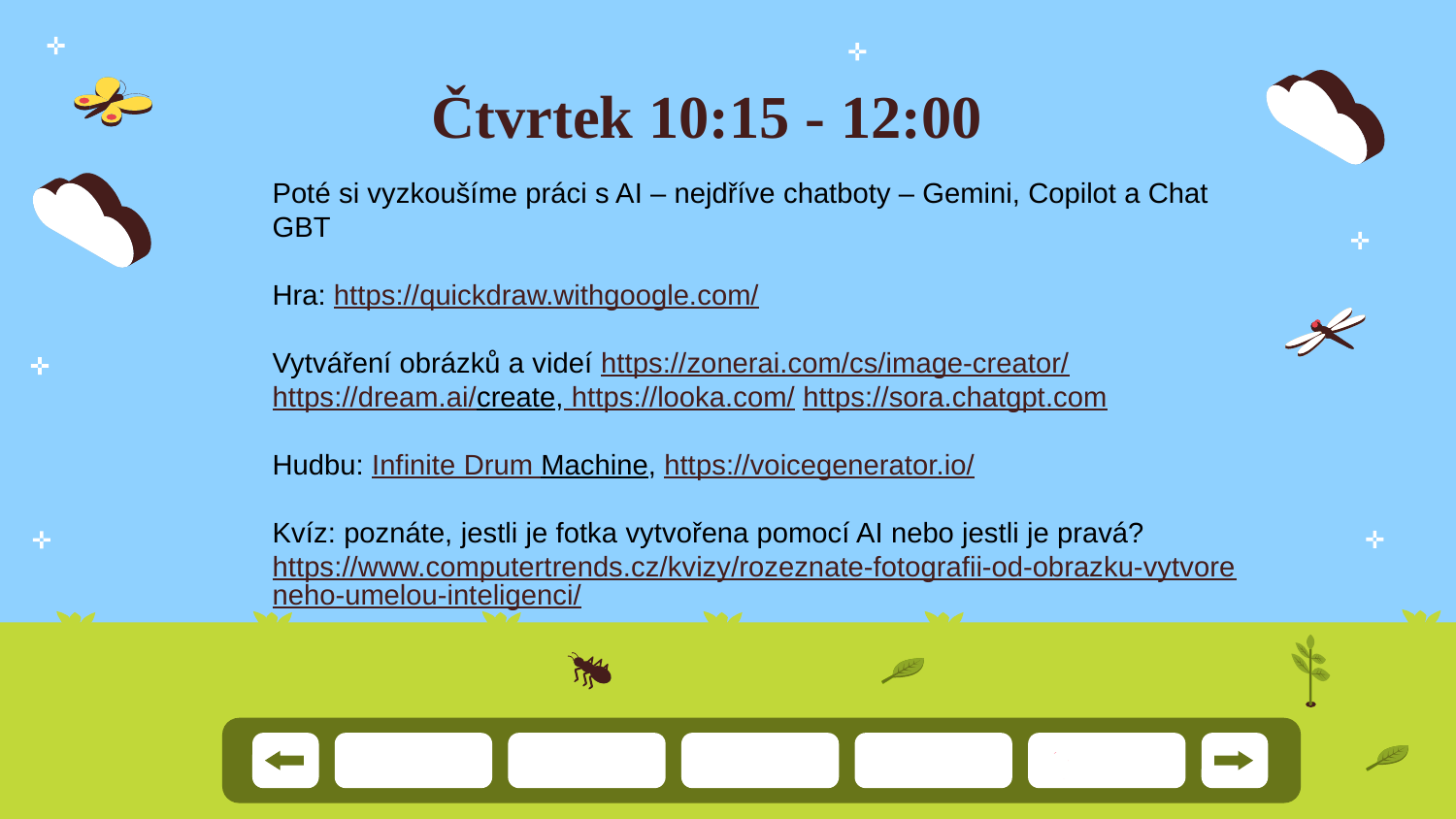

# Čtvrtek 10:15 - 12:00

Poté si vyzkoušíme práci s AI – nejdříve chatboty – Gemini, Copilot a Chat GBT

Hra: https://quickdraw.withgoogle.com/

Vytváření obrázků a videí https://zonerai.com/cs/image-creator/ https://dream.ai/create, https://looka.com/ https://sora.chatgpt.com

Hudbu: Infinite Drum Machine, https://voicegenerator.io/

Kvíz: poznáte, jestli je fotka vytvořena pomocí AI nebo jestli je pravá?
https://www.computertrends.cz/kvizy/rozeznate-fotografii-od-obrazku-vytvoreneho-umelou-inteligenci/